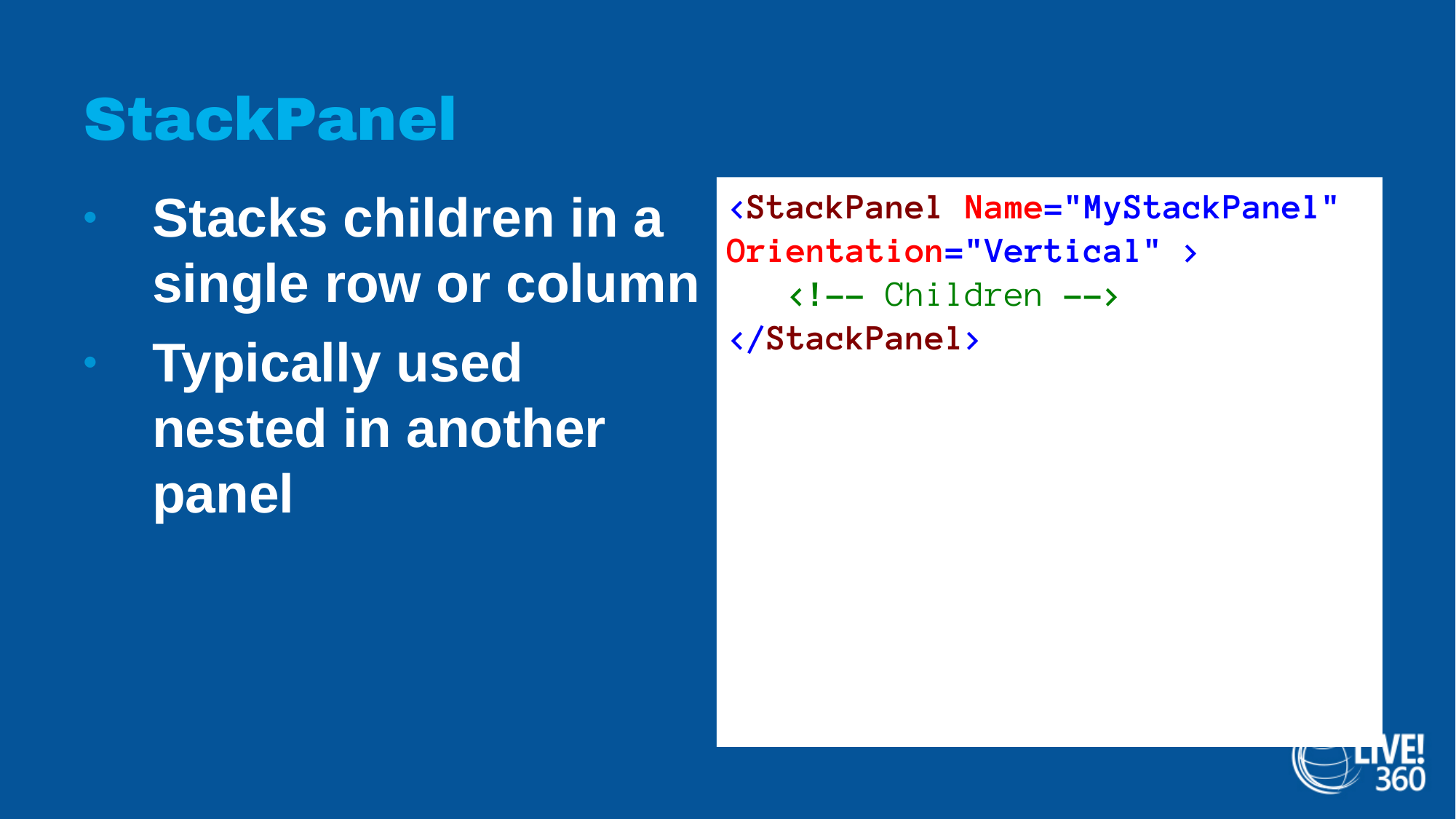

# StackPanel
<StackPanel Name="MyStackPanel" Orientation="Vertical" >
   <!-- Children -->
</StackPanel>

Stacks children in a single row or column
Typically used nested in another panel